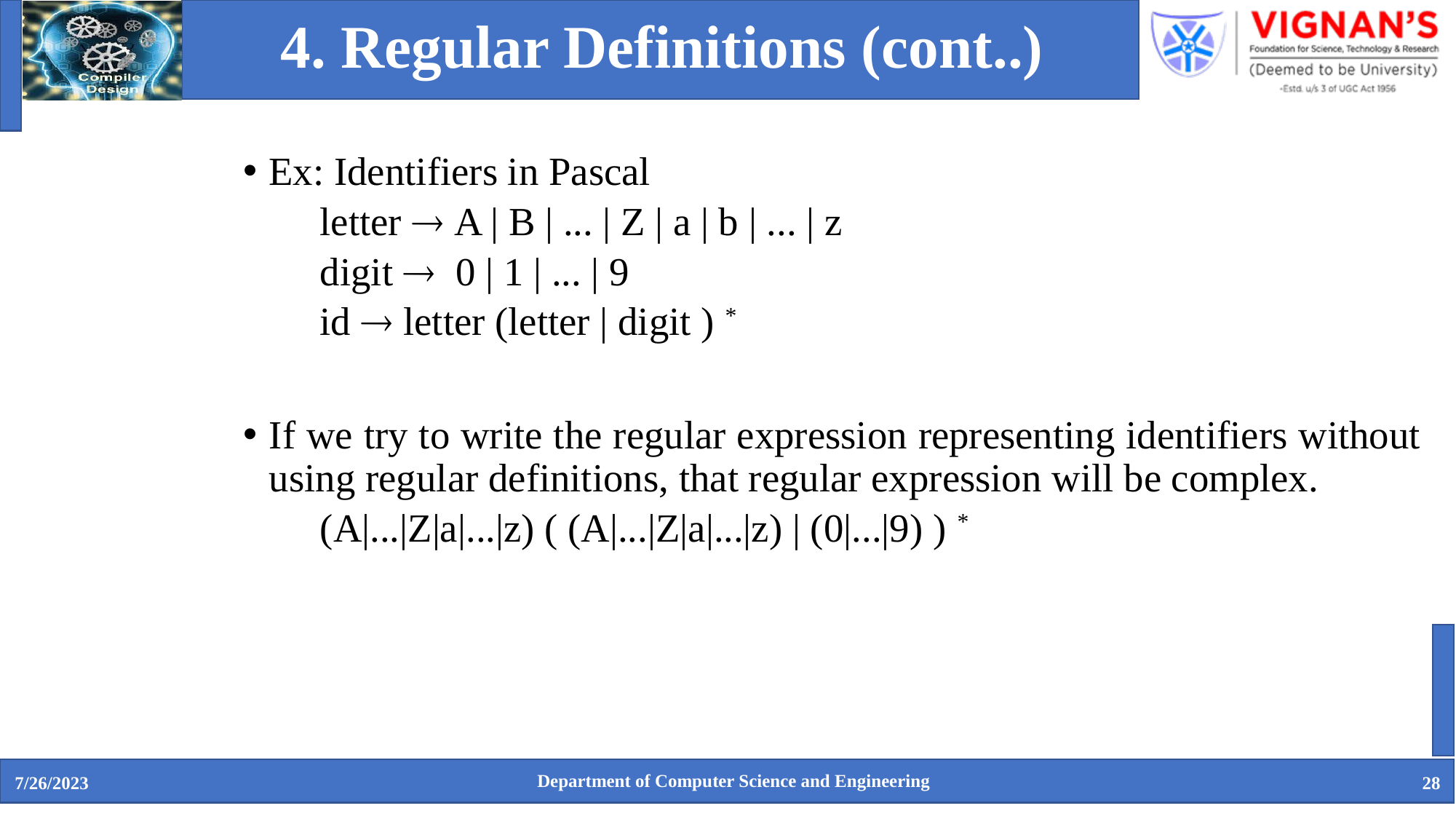

# 4. Regular Definitions (cont..)
Ex: Identifiers in Pascal
		letter → A | B | ... | Z | a | b | ... | z
		digit →  0 | 1 | ... | 9
		id → letter (letter | digit ) *

If we try to write the regular expression representing identifiers without using regular definitions, that regular expression will be complex.
		(A|...|Z|a|...|z) ( (A|...|Z|a|...|z) | (0|...|9) ) *

Department of Computer Science and Engineering